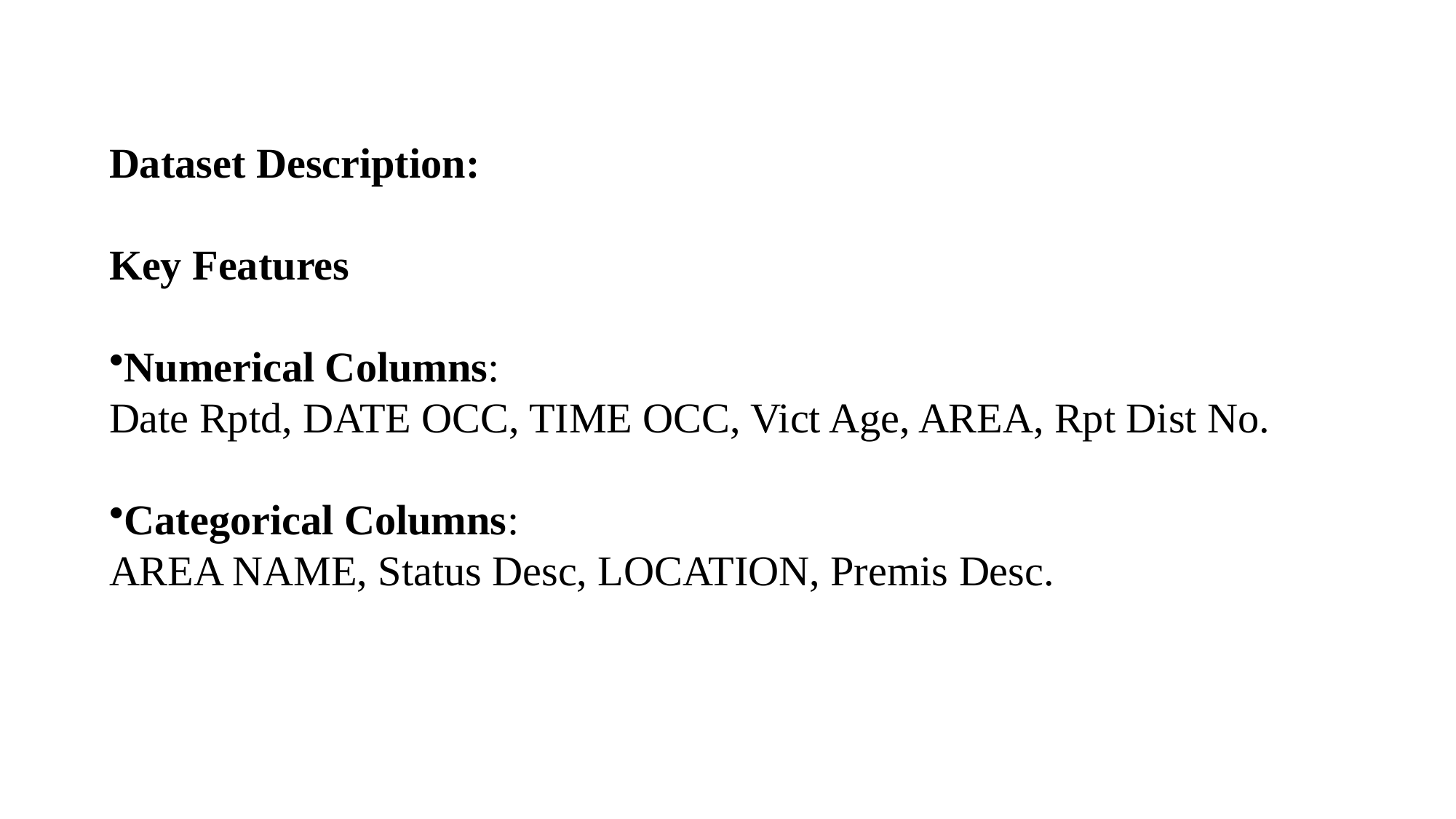

Dataset Description:

Key Features

Numerical Columns:
Date Rptd, DATE OCC, TIME OCC, Vict Age, AREA, Rpt Dist No.

Categorical Columns:
AREA NAME, Status Desc, LOCATION, Premis Desc.